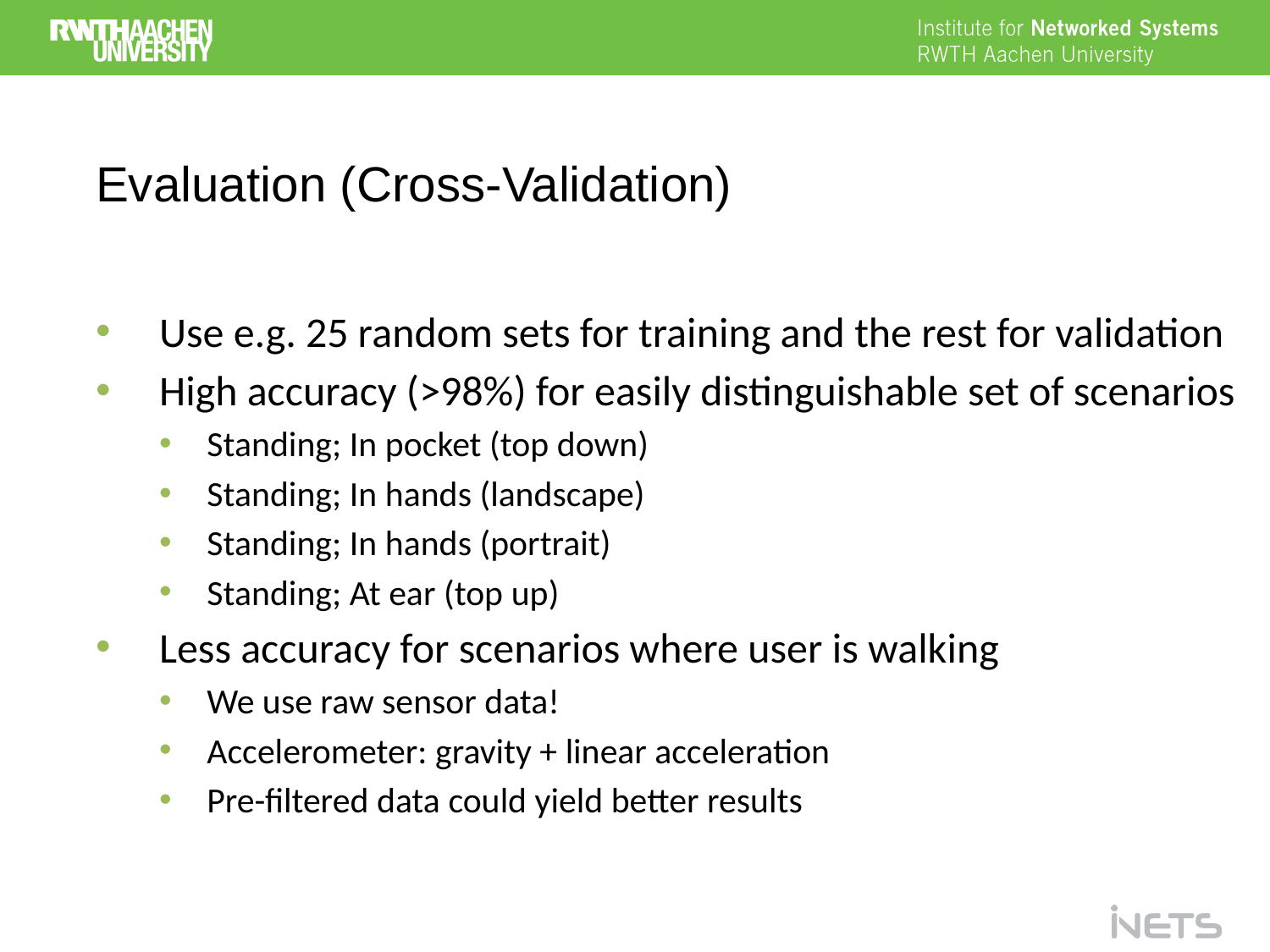

# Evaluation (Cross-Validation)
Use e.g. 25 random sets for training and the rest for validation
High accuracy (>98%) for easily distinguishable set of scenarios
Standing; In pocket (top down)
Standing; In hands (landscape)
Standing; In hands (portrait)
Standing; At ear (top up)
Less accuracy for scenarios where user is walking
We use raw sensor data!
Accelerometer: gravity + linear acceleration
Pre-filtered data could yield better results